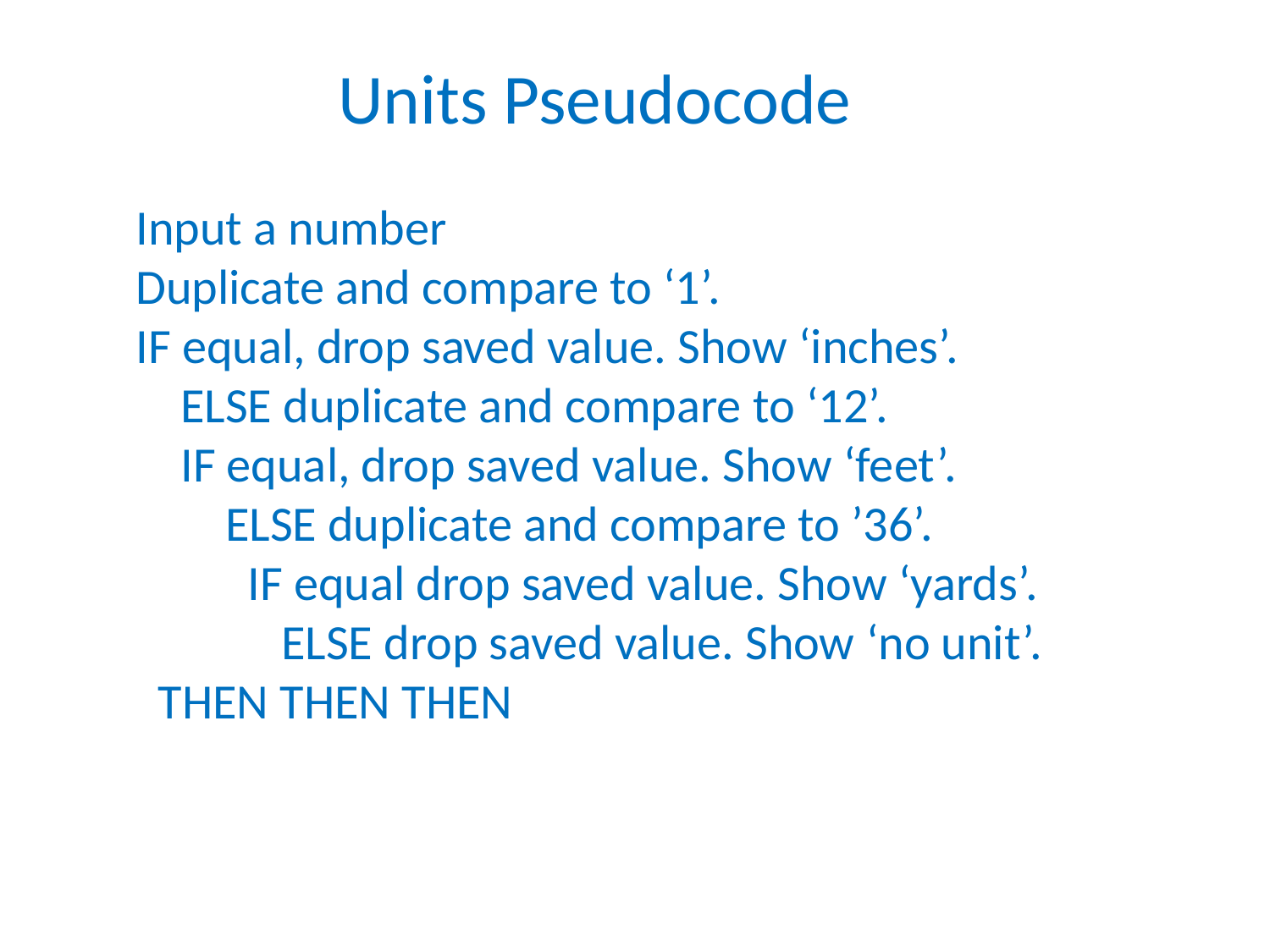

Units Pseudocode
Input a number
Duplicate and compare to ‘1’.
IF equal, drop saved value. Show ‘inches’.
    ELSE duplicate and compare to ‘12’.
    IF equal, drop saved value. Show ‘feet’.
        ELSE duplicate and compare to ’36’.
          IF equal drop saved value. Show ‘yards’.
             ELSE drop saved value. Show ‘no unit’.
  THEN THEN THEN